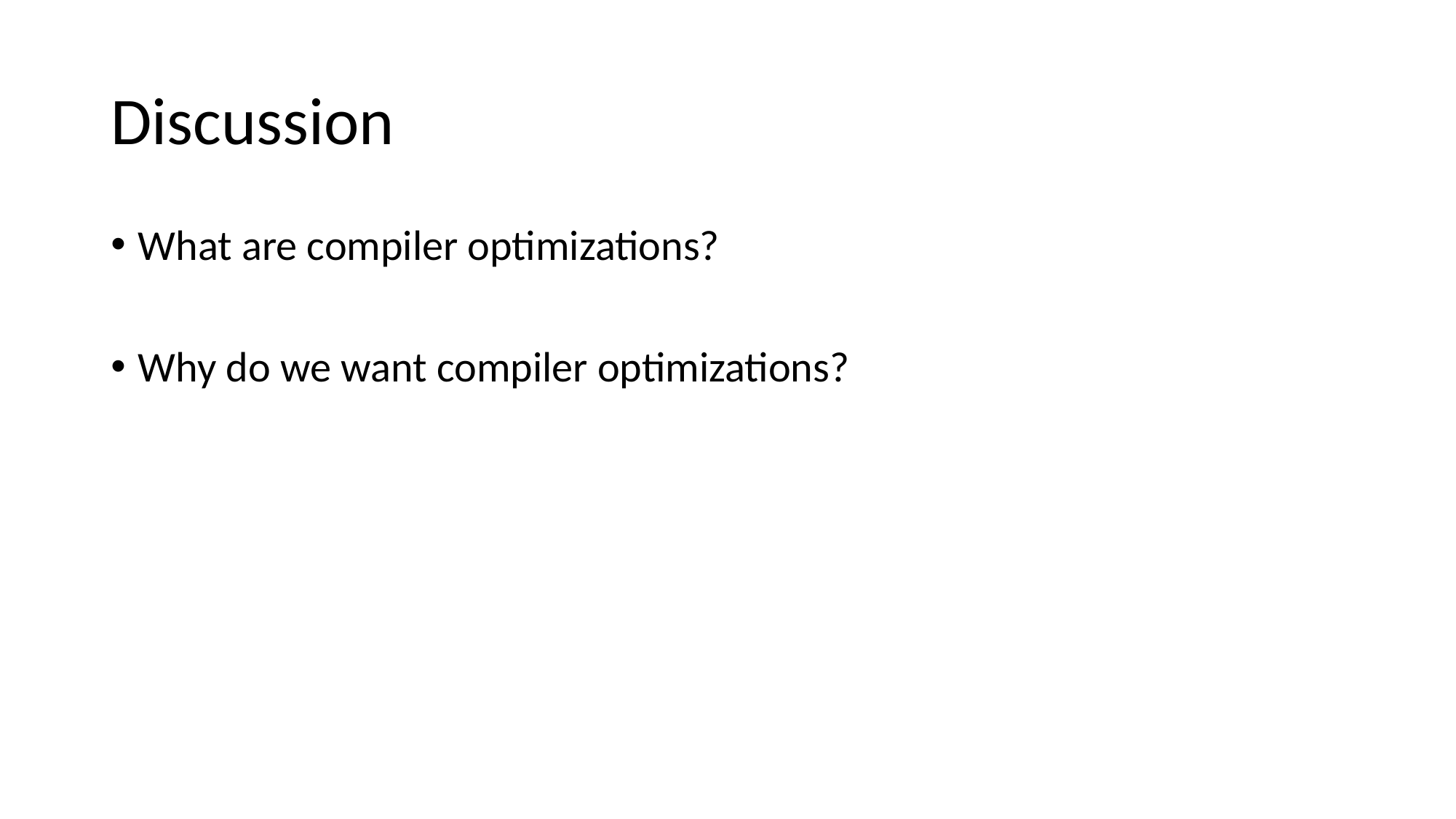

# Discussion
What are compiler optimizations?

Why do we want compiler optimizations?